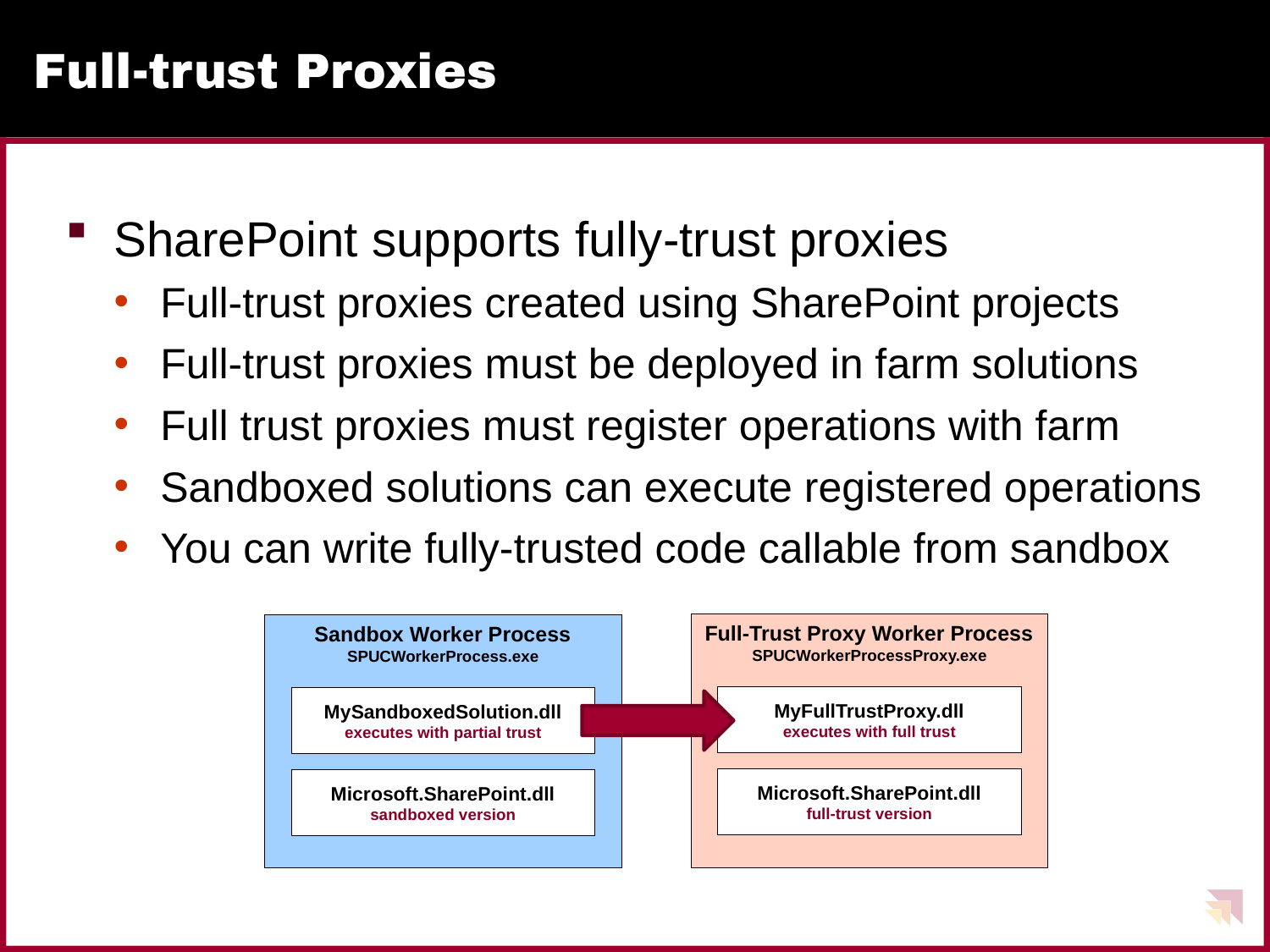

# Full-trust Proxies
SharePoint supports fully-trust proxies
Full-trust proxies created using SharePoint projects
Full-trust proxies must be deployed in farm solutions
Full trust proxies must register operations with farm
Sandboxed solutions can execute registered operations
You can write fully-trusted code callable from sandbox
Full-Trust Proxy Worker Process
SPUCWorkerProcessProxy.exe
Sandbox Worker Process
SPUCWorkerProcess.exe
MyFullTrustProxy.dll
executes with full trust
MySandboxedSolution.dll
executes with partial trust

Microsoft.SharePoint.dll
full-trust version
Microsoft.SharePoint.dll
sandboxed version